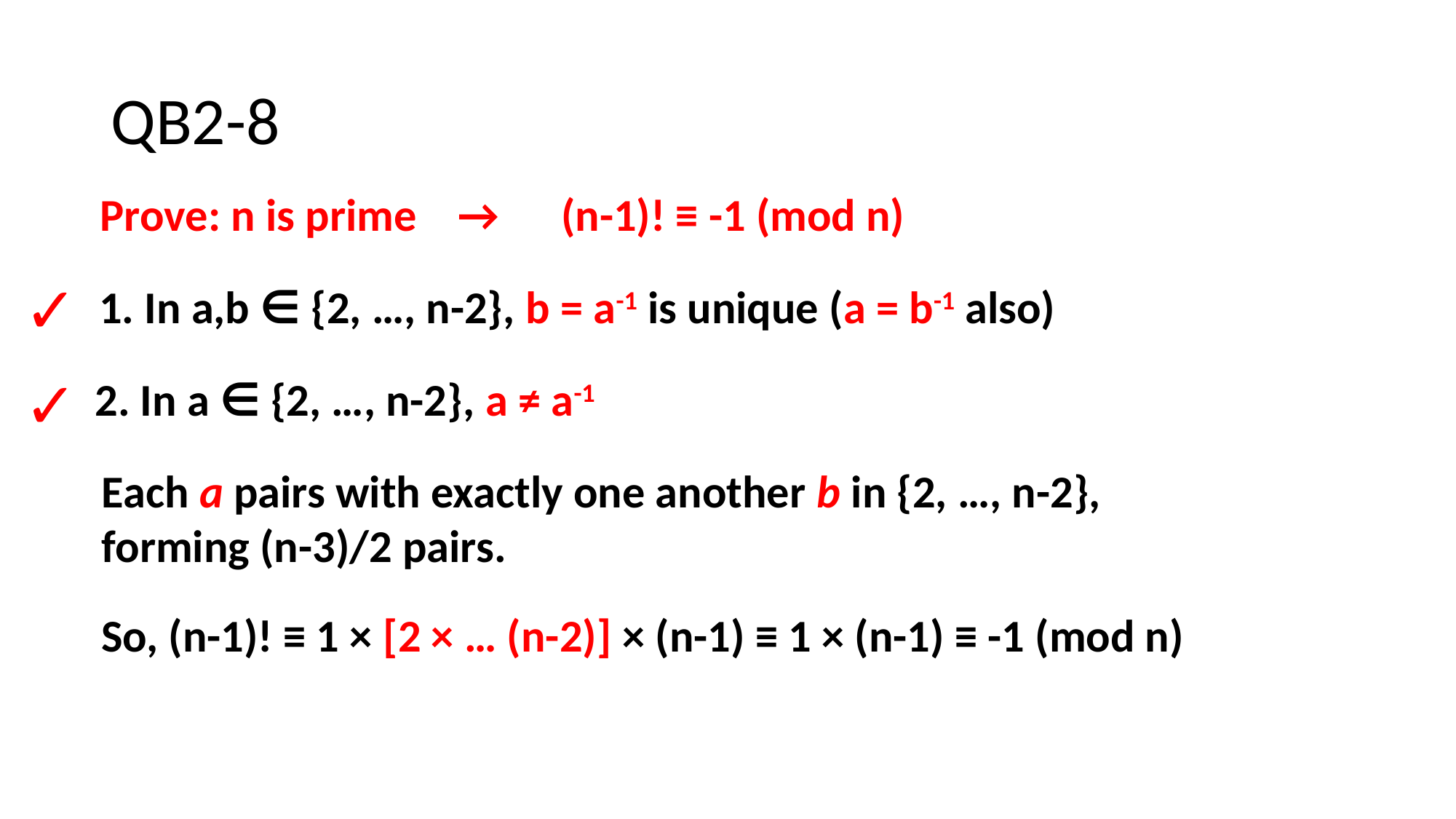

# QB2-8
Prove: n is prime    →      (n-1)! ≡ -1 (mod n)
✓
1. In a,b ∈ {2, …, n-2}, b = a-1 is unique (a = b-1 also)
✓
2. In a ∈ {2, …, n-2}, a ≠ a-1
Each a pairs with exactly one another b in {2, …, n-2},
forming (n-3)/2 pairs.
So, (n-1)! ≡ 1 × [2 × … (n-2)] × (n-1) ≡ 1 × (n-1) ≡ -1 (mod n)